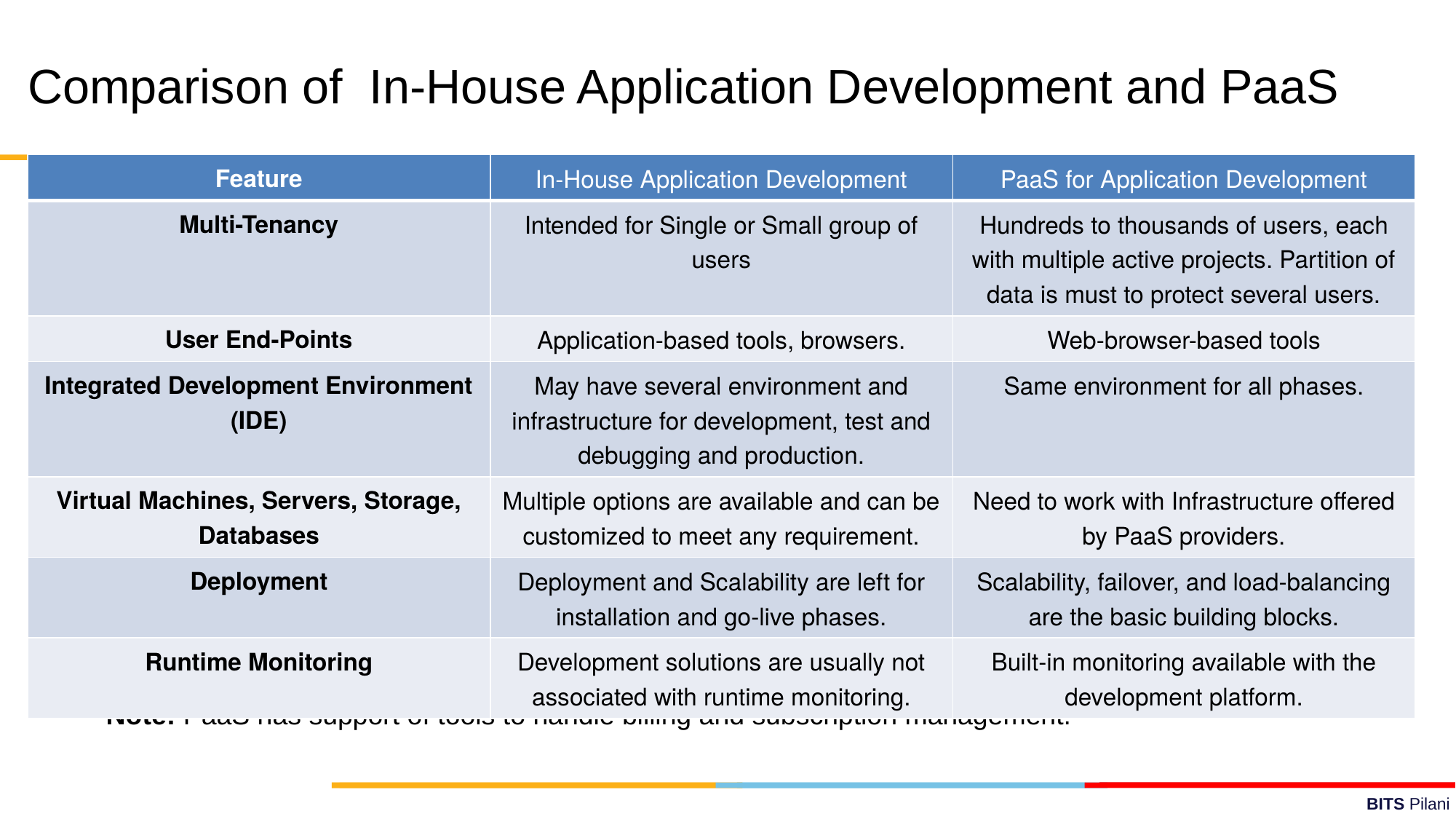

Comparison of  In-House Application Development and PaaS
| Feature | In-House Application Development | PaaS for Application Development |
| --- | --- | --- |
| Multi-Tenancy | Intended for Single or Small group of users | Hundreds to thousands of users, each with multiple active projects. Partition of data is must to protect several users. |
| User End-Points | Application-based tools, browsers. | Web-browser-based tools |
| Integrated Development Environment (IDE) | May have several environment and infrastructure for development, test and debugging and production. | Same environment for all phases. |
| Virtual Machines, Servers, Storage, Databases | Multiple options are available and can be customized to meet any requirement. | Need to work with Infrastructure offered by PaaS providers. |
| Deployment | Deployment and Scalability are left for installation and go-live phases. | Scalability, failover, and load-balancing are the basic building blocks. |
| Runtime Monitoring | Development solutions are usually not associated with runtime monitoring. | Built-in monitoring available with the development platform. |

Note: PaaS has support of tools to handle billing and subscription management.